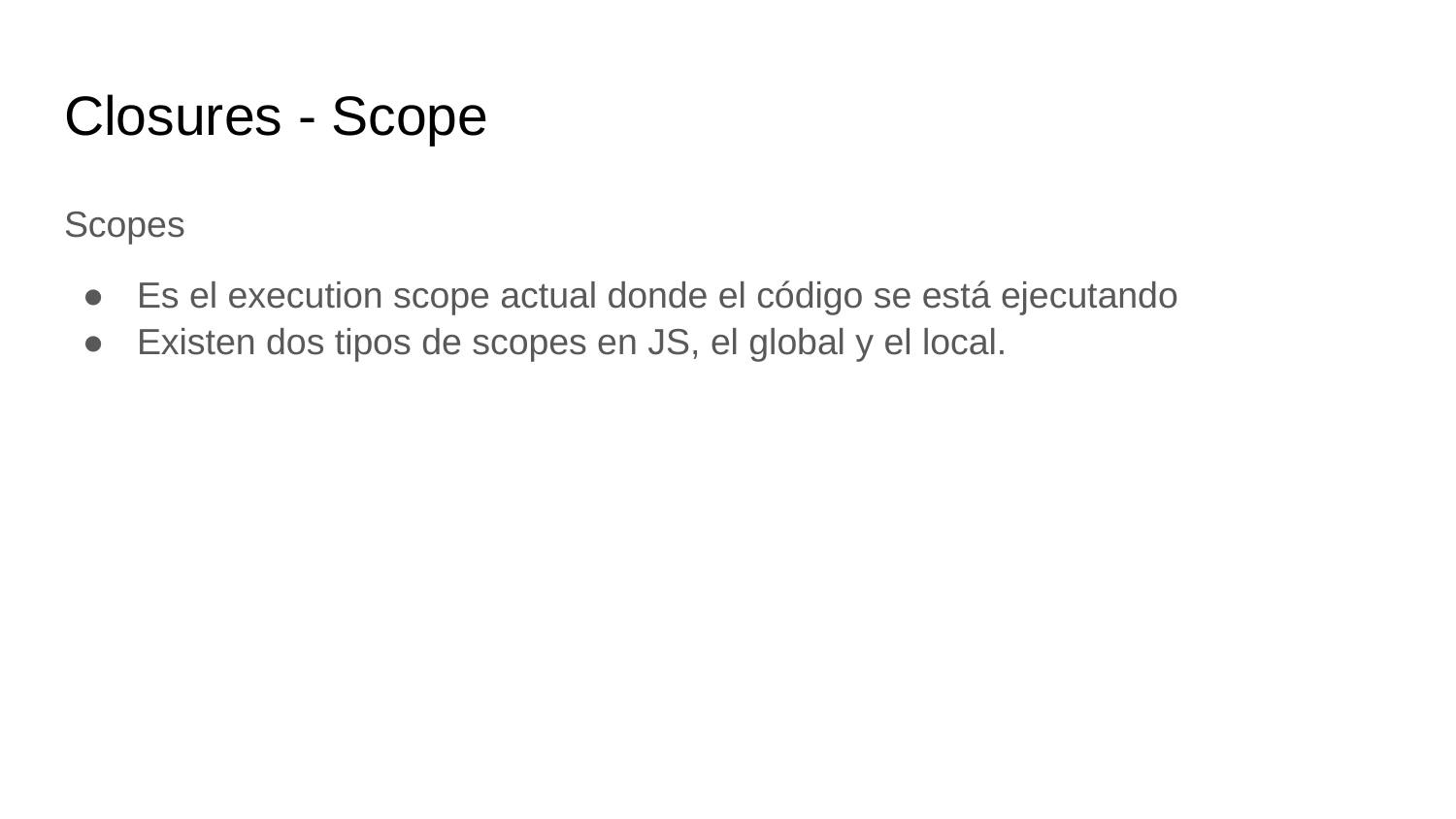

# Closures - Scope
Scopes
Es el execution scope actual donde el código se está ejecutando
Existen dos tipos de scopes en JS, el global y el local.